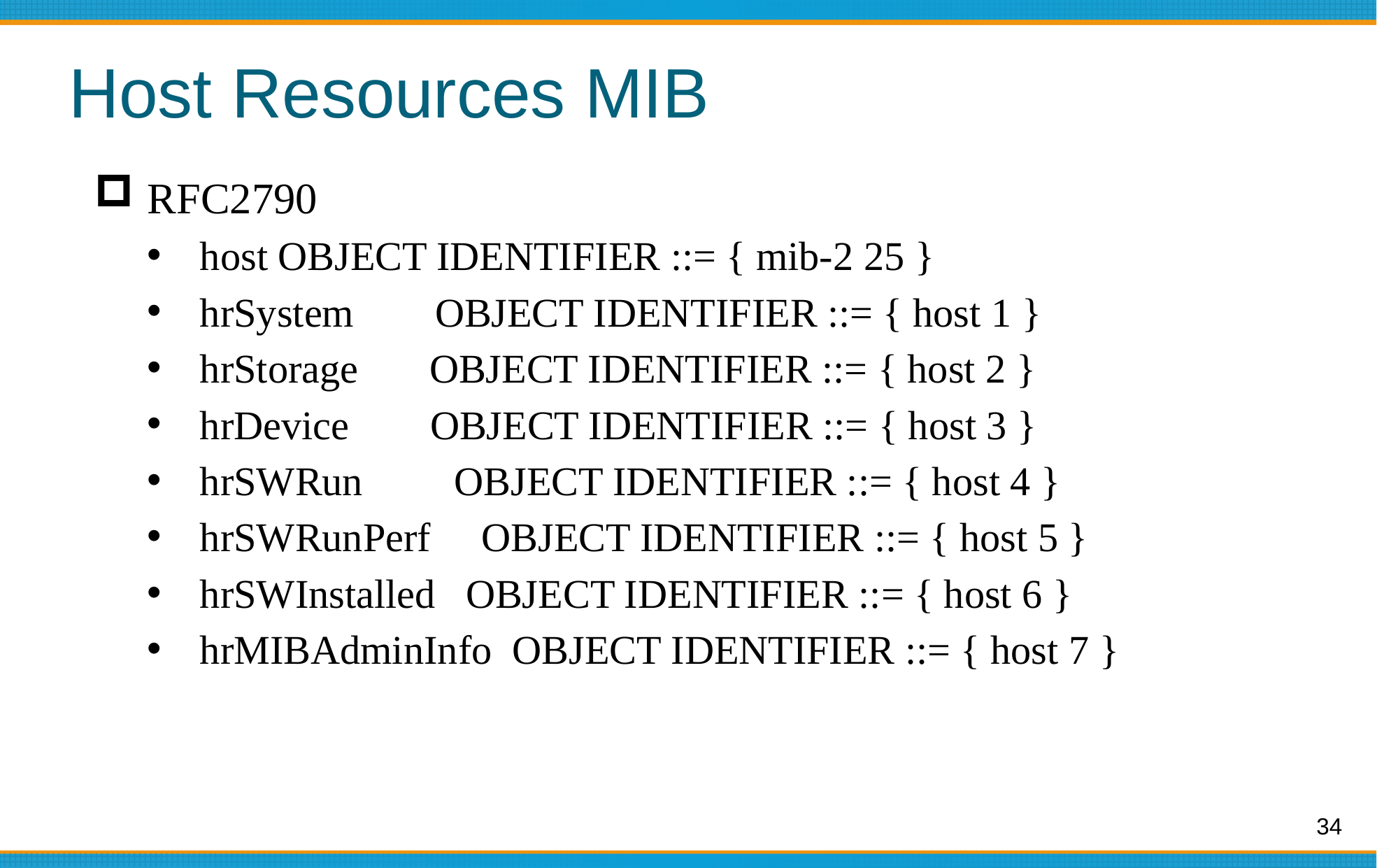

# Host Resources MIB
RFC2790
host OBJECT IDENTIFIER ::= { mib-2 25 }
hrSystem        OBJECT IDENTIFIER ::= { host 1 }
hrStorage       OBJECT IDENTIFIER ::= { host 2 }
hrDevice        OBJECT IDENTIFIER ::= { host 3 }
hrSWRun         OBJECT IDENTIFIER ::= { host 4 }
hrSWRunPerf     OBJECT IDENTIFIER ::= { host 5 }
hrSWInstalled   OBJECT IDENTIFIER ::= { host 6 }
hrMIBAdminInfo  OBJECT IDENTIFIER ::= { host 7 }
34